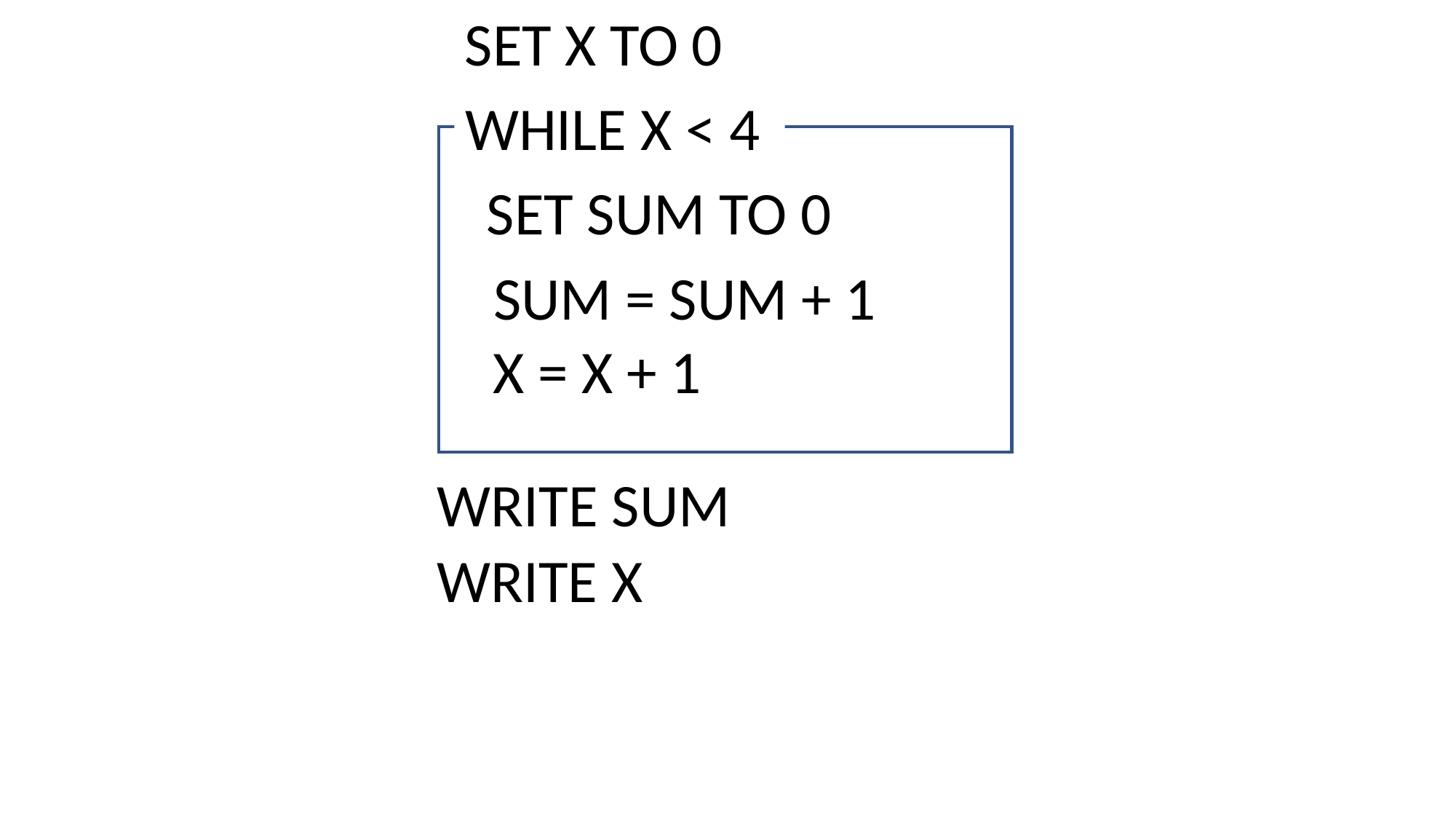

SET X TO 0
WHILE X < 4

SET SUM TO 0
SUM = SUM + 1
X = X + 1
WRITE SUM
WRITE X